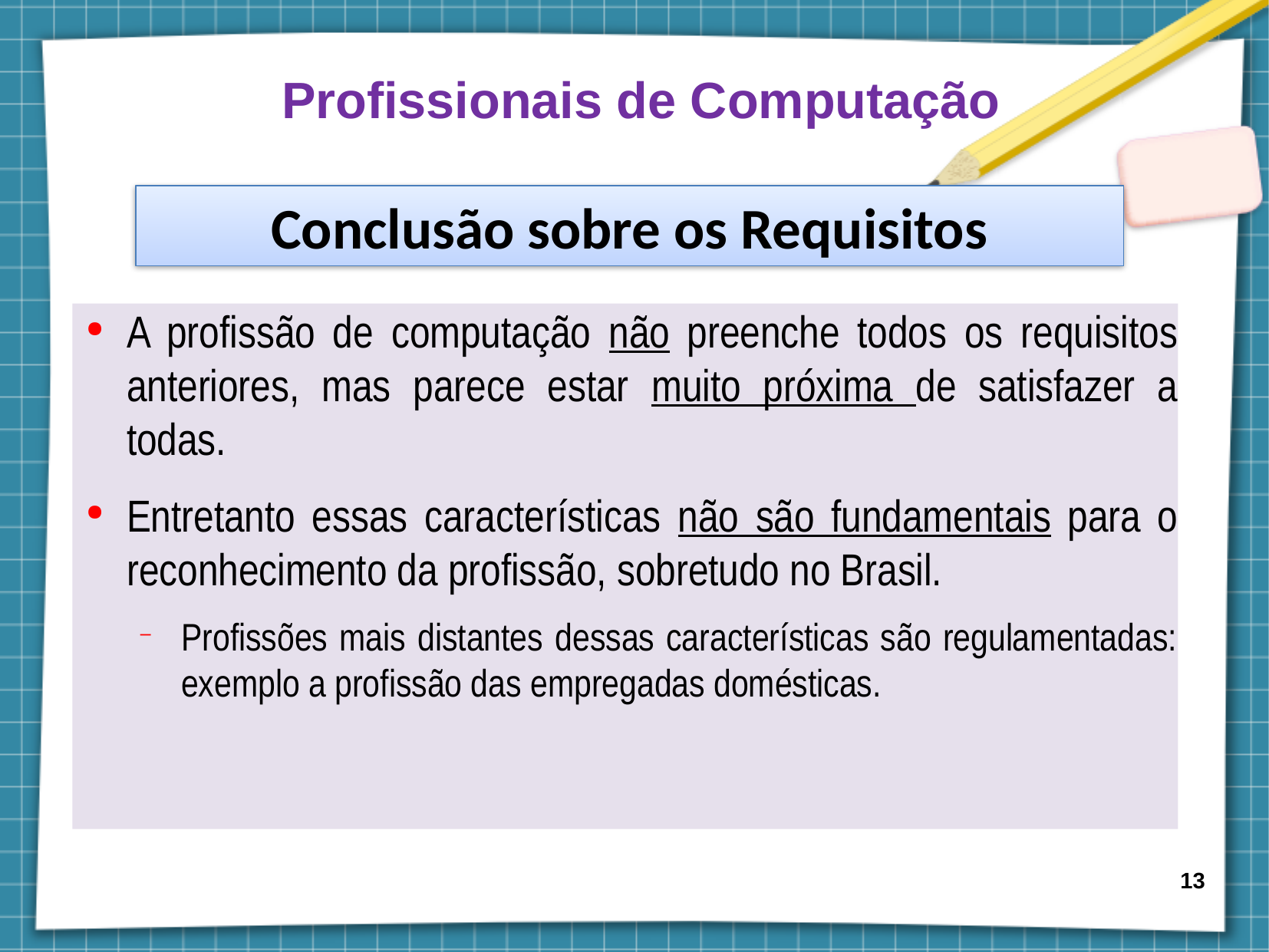

Profissionais de Computação
Conclusão sobre os Requisitos
A profissão de computação não preenche todos os requisitos anteriores, mas parece estar muito próxima de satisfazer a todas.
Entretanto essas características não são fundamentais para o reconhecimento da profissão, sobretudo no Brasil.
Profissões mais distantes dessas características são regulamentadas: exemplo a profissão das empregadas domésticas.
13